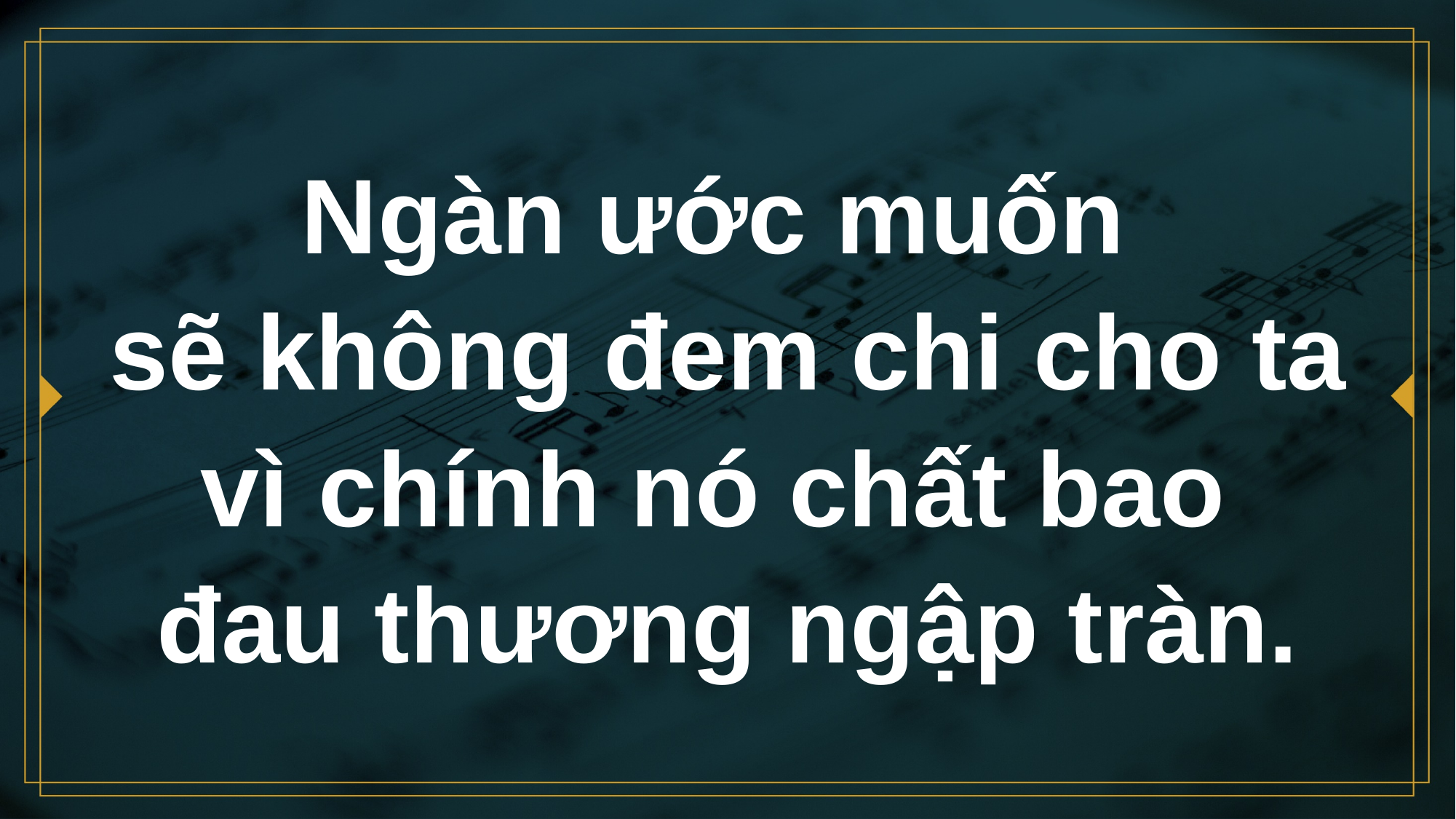

# Ngàn ước muốn sẽ không đem chi cho ta vì chính nó chất bao đau thương ngập tràn.